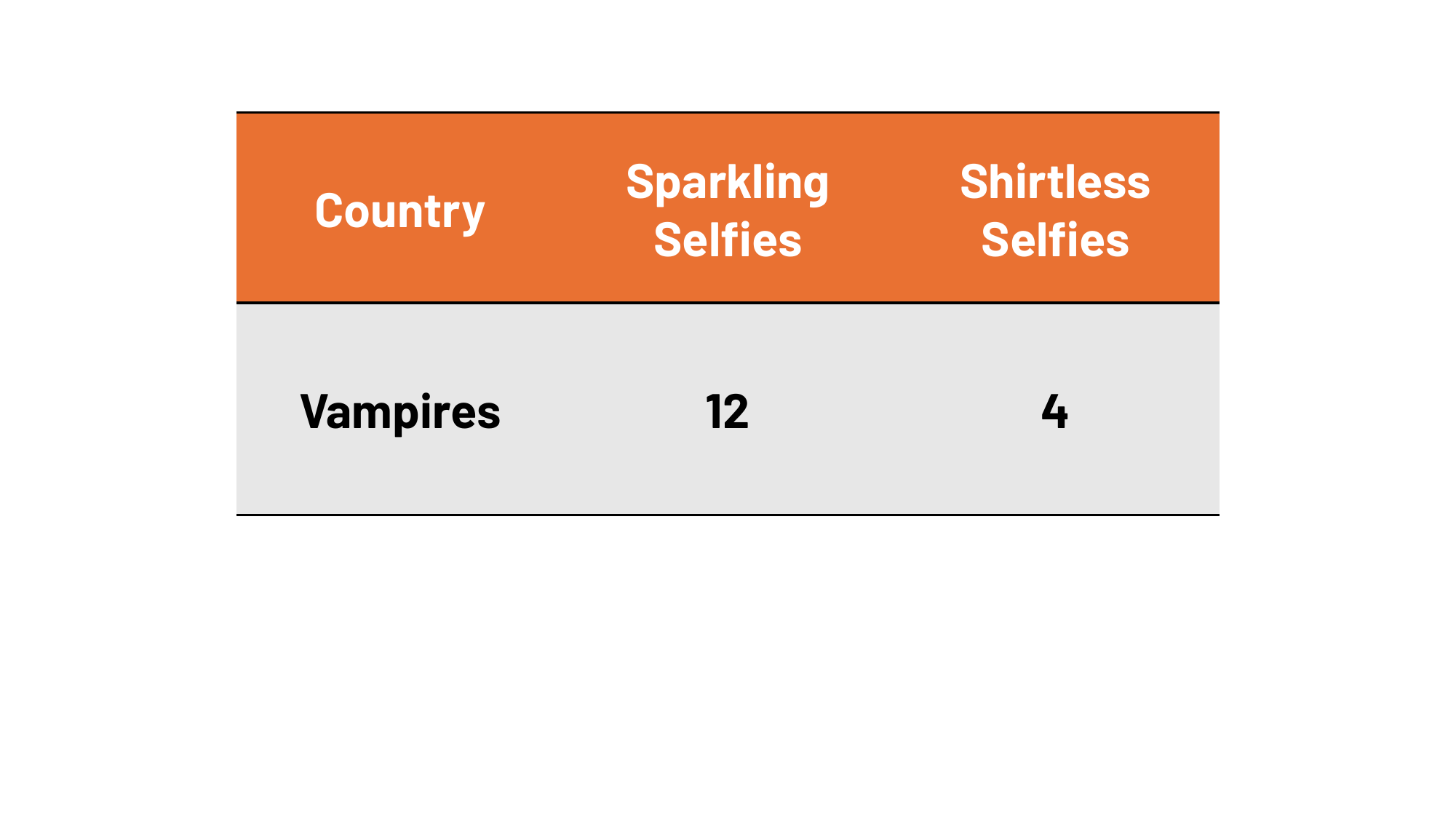

| Country | Sparkling Selfies | Shirtless Selfies |
| --- | --- | --- |
| Vampires | 12 | 4 |